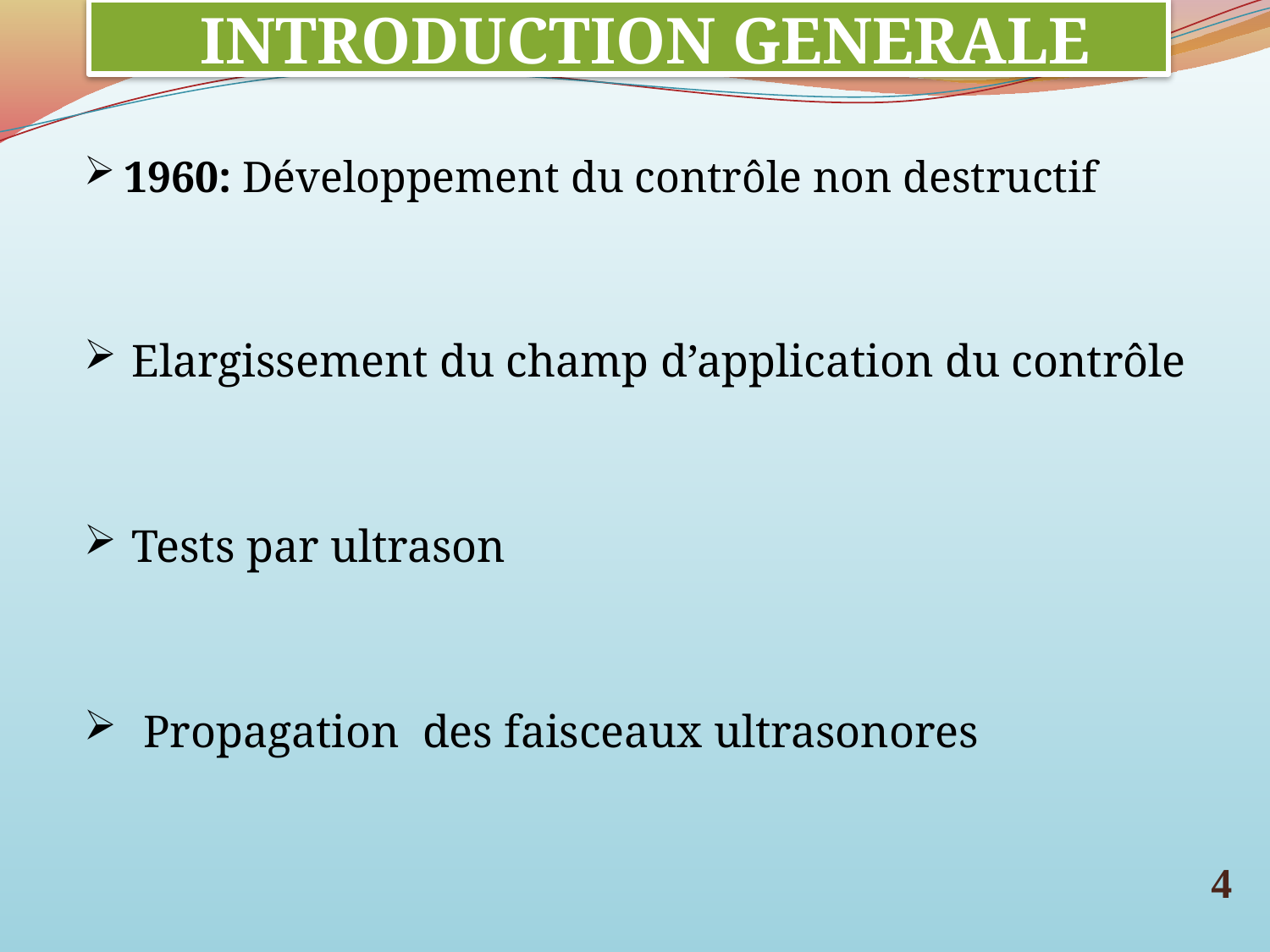

INTRODUCTION GENERALE

1960: Développement du contrôle non destructif

Elargissement du champ d’application du contrôle

Tests par ultrason

 Propagation  des faisceaux ultrasonores

4